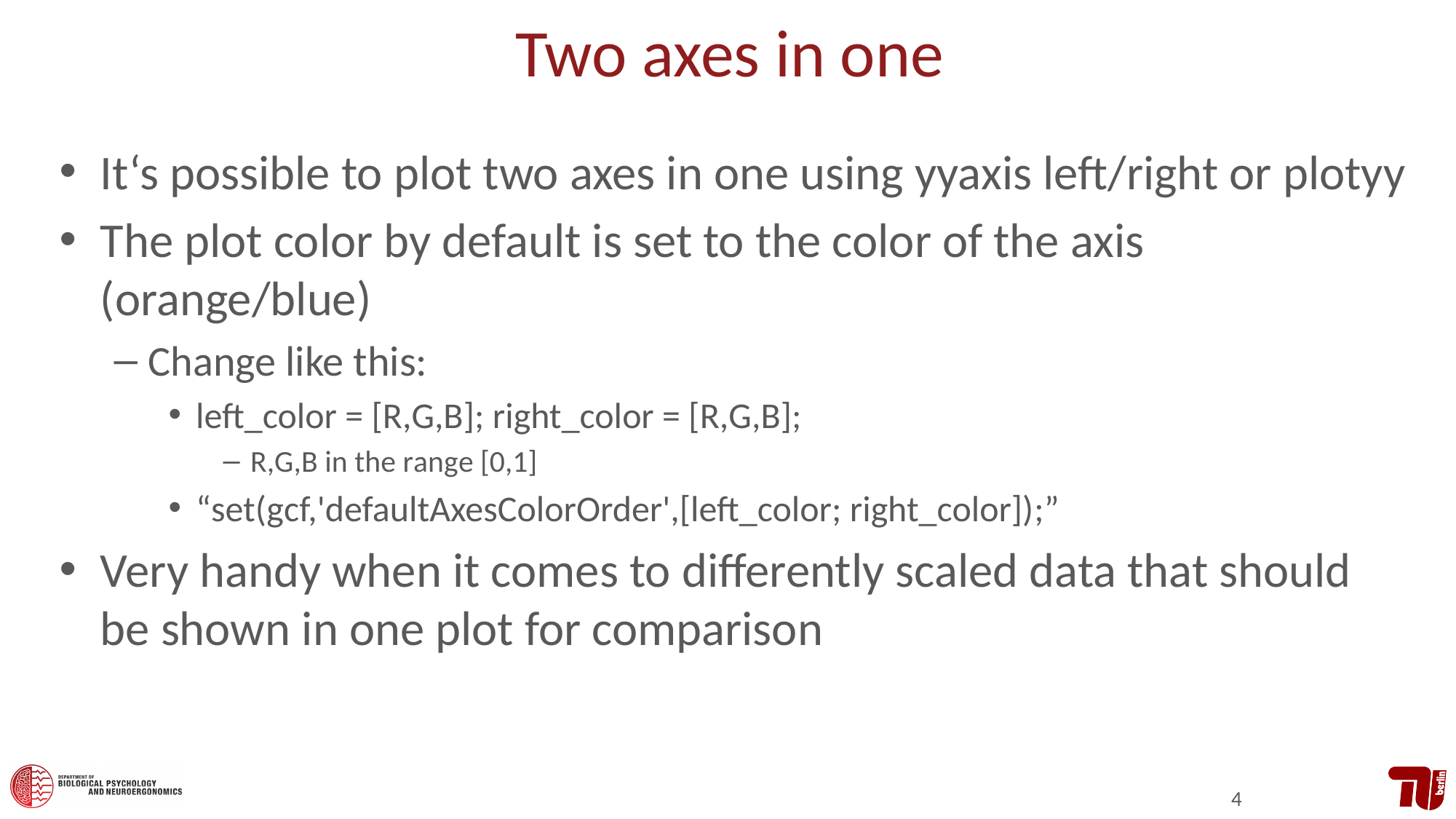

# Two axes in one
It‘s possible to plot two axes in one using yyaxis left/right or plotyy
The plot color by default is set to the color of the axis (orange/blue)
Change like this:
left_color = [R,G,B]; right_color = [R,G,B];
R,G,B in the range [0,1]
“set(gcf,'defaultAxesColorOrder',[left_color; right_color]);”
Very handy when it comes to differently scaled data that should be shown in one plot for comparison